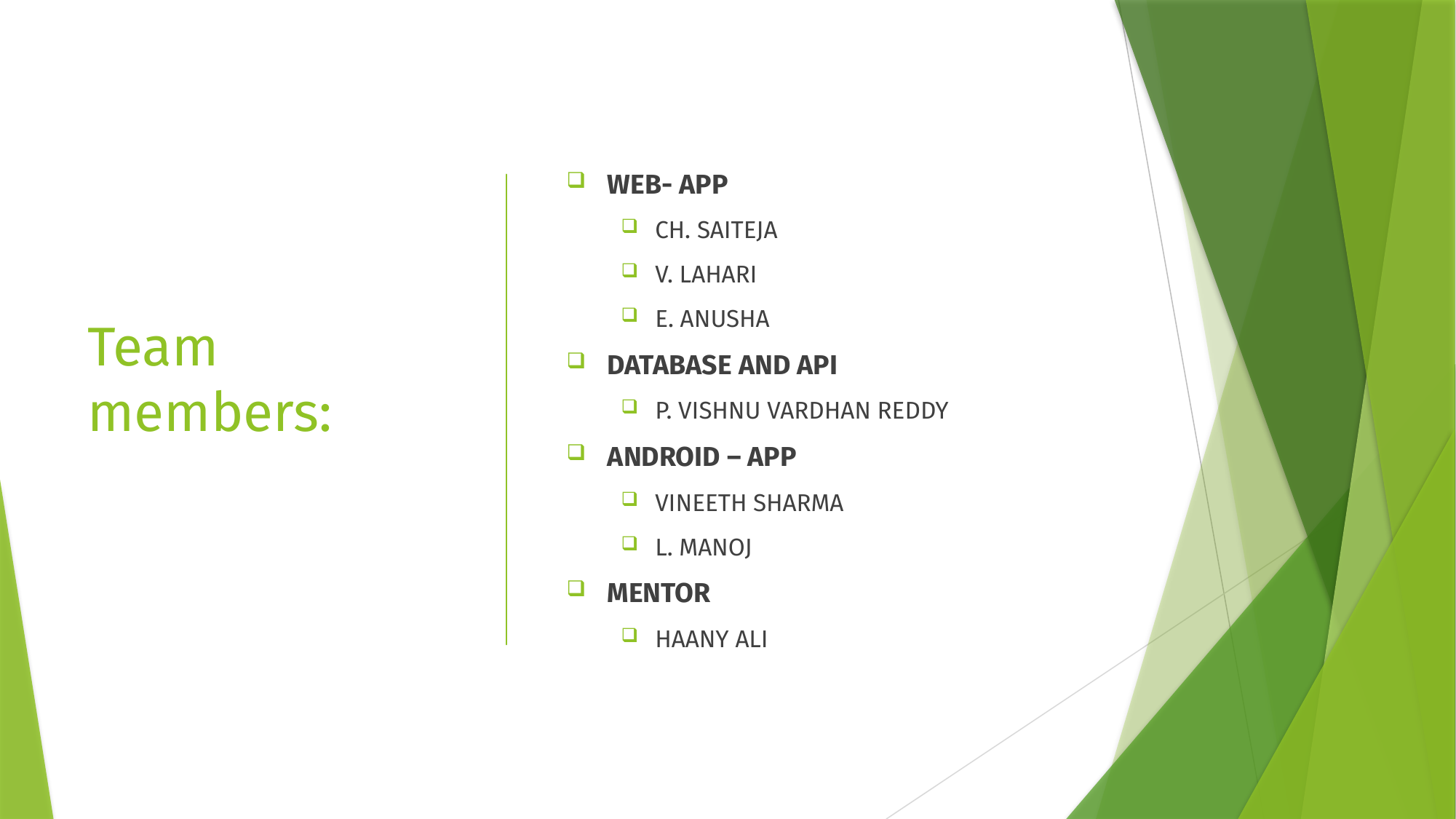

# Team members:
WEB- APP
CH. SAITEJA
V. LAHARI
E. ANUSHA
DATABASE AND API
P. VISHNU VARDHAN REDDY
ANDROID – APP
VINEETH SHARMA
L. MANOJ
MENTOR
HAANY ALI